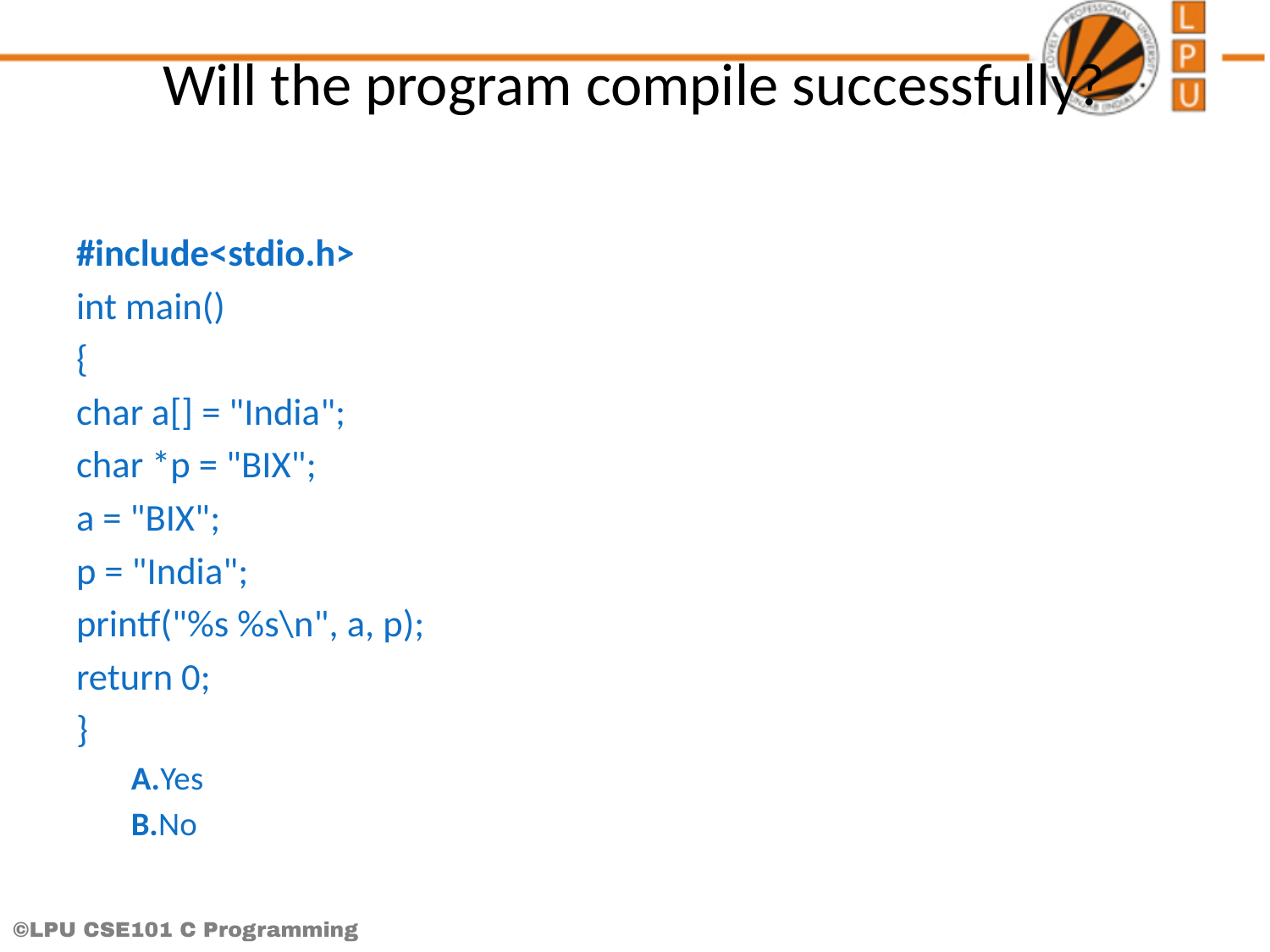

# Will the program compile successfully?
#include<stdio.h>
int main()
{
char a[] = "India";
char *p = "BIX";
a = "BIX";
p = "India";
printf("%s %s\n", a, p);
return 0;
}
A.Yes
B.No